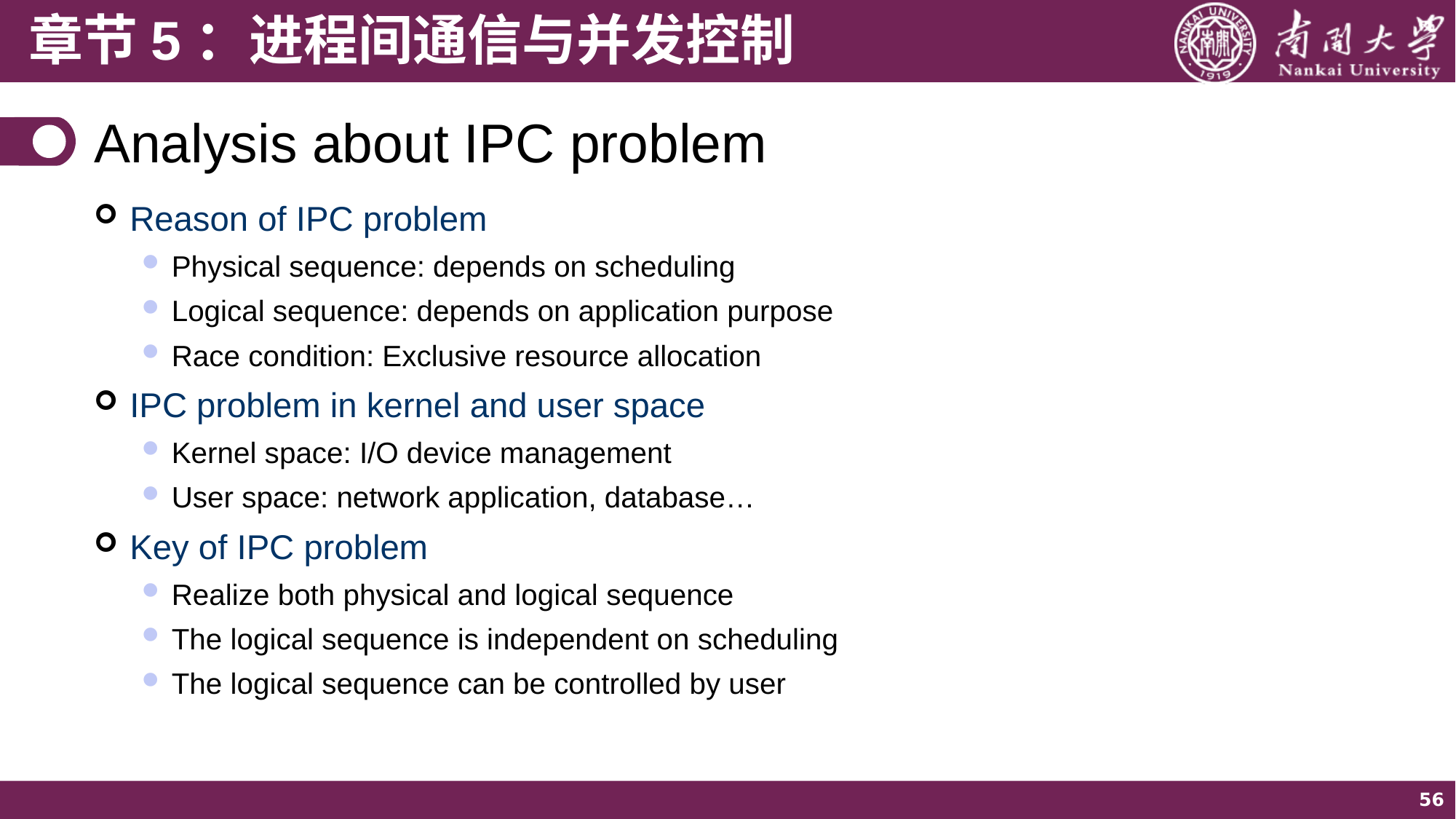

# Analysis about IPC problem
Reason of IPC problem
Physical sequence: depends on scheduling
Logical sequence: depends on application purpose
Race condition: Exclusive resource allocation
IPC problem in kernel and user space
Kernel space: I/O device management
User space: network application, database…
Key of IPC problem
Realize both physical and logical sequence
The logical sequence is independent on scheduling
The logical sequence can be controlled by user
56